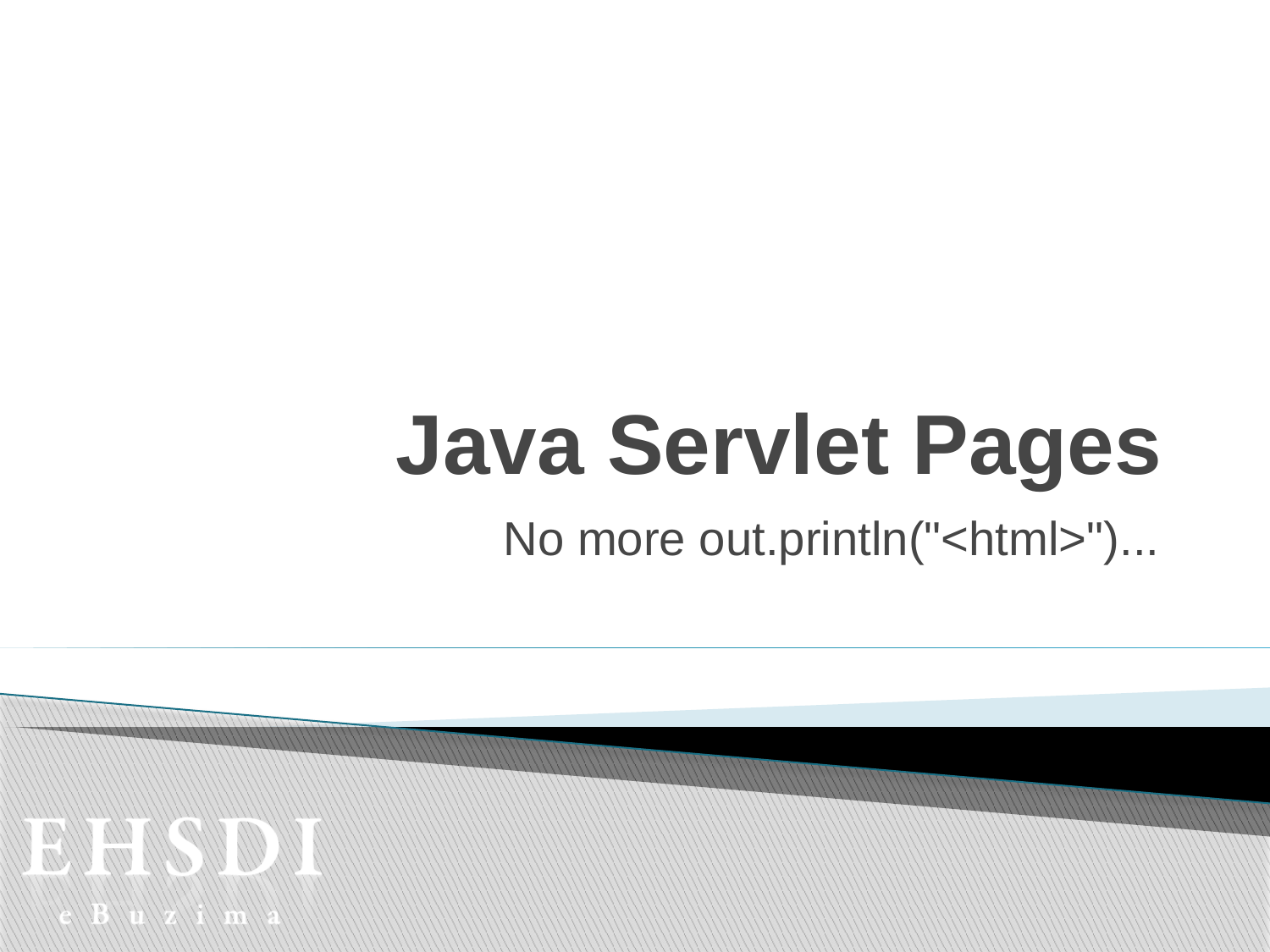

# Java Servlet Pages
No more out.println("<html>")...